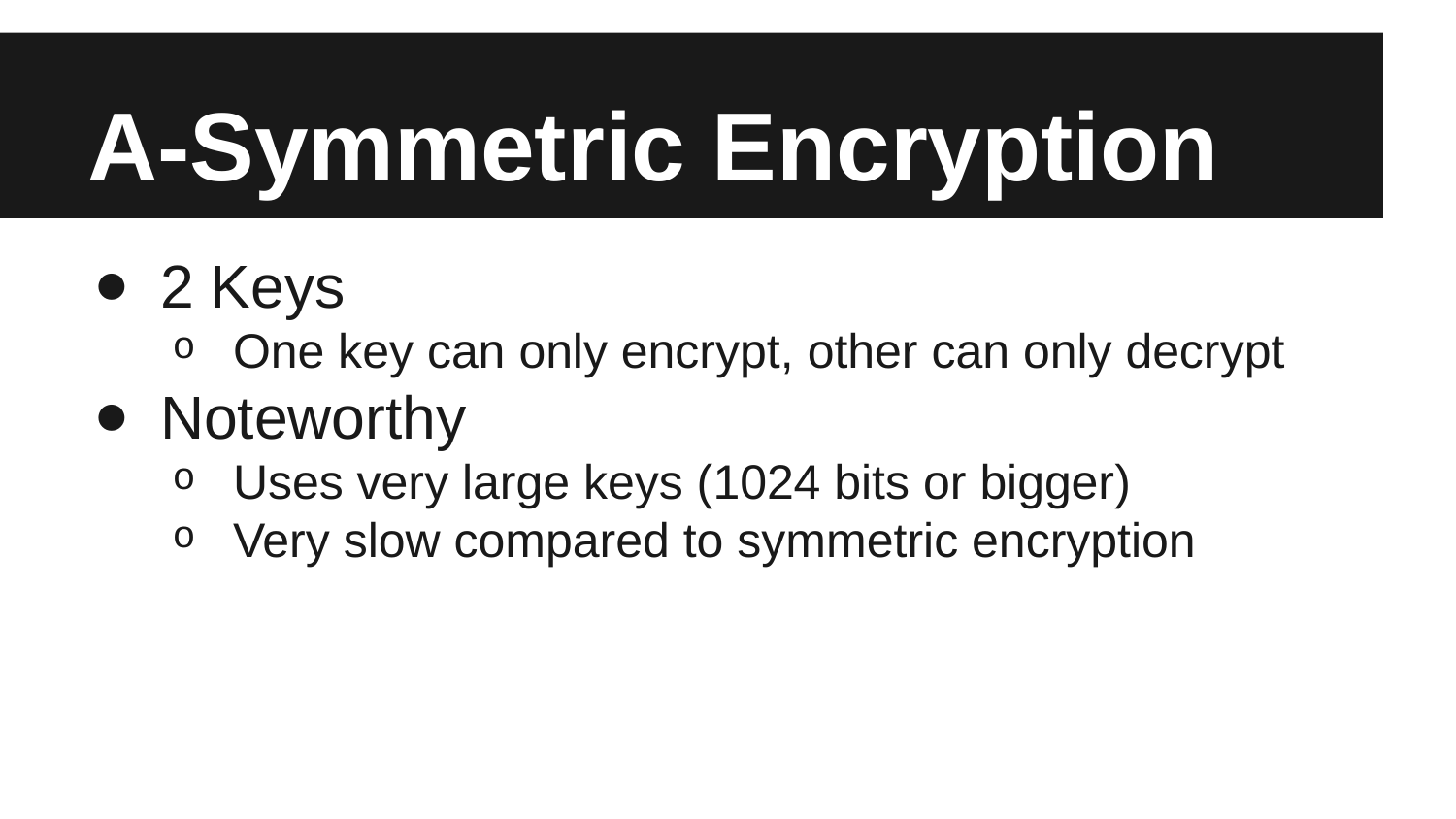

# A-Symmetric Encryption
2 Keys
One key can only encrypt, other can only decrypt
Noteworthy
Uses very large keys (1024 bits or bigger)
Very slow compared to symmetric encryption